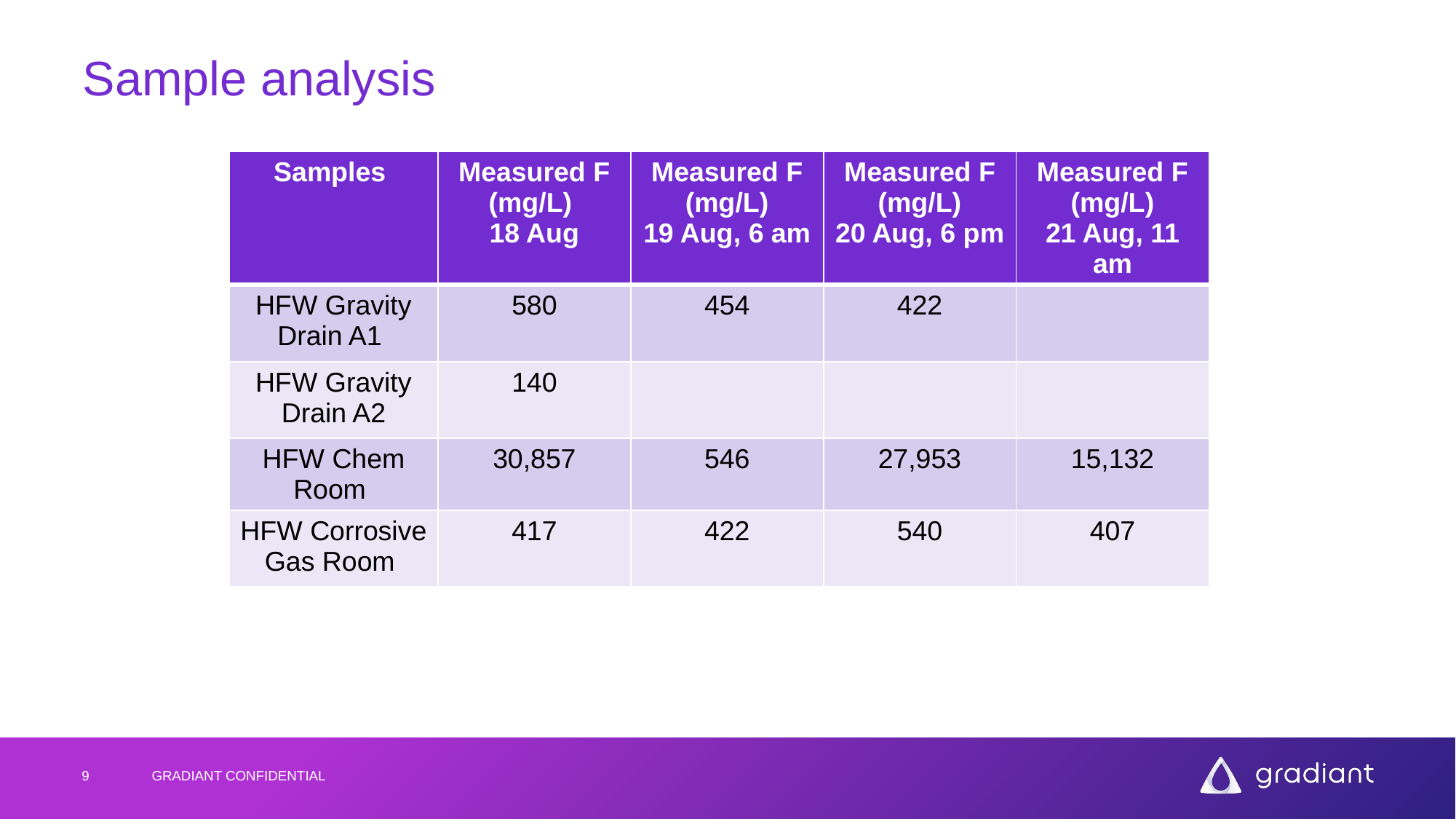

# Sample analysis
| Samples | Measured F (mg/L) 18 Aug | Measured F (mg/L) 19 Aug, 6 am | Measured F (mg/L) 20 Aug, 6 pm | Measured F (mg/L) 21 Aug, 11 am |
| --- | --- | --- | --- | --- |
| HFW Gravity Drain A1 | 580 | 454 | 422 |  |
| HFW Gravity Drain A2 | 140 |  |  |  |
| HFW Chem Room | 30,857 | 546 | 27,953 | 15,132 |
| HFW Corrosive Gas Room | 417 | 422 | 540 | 407 |
9
GRADIANT CONFIDENTIAL